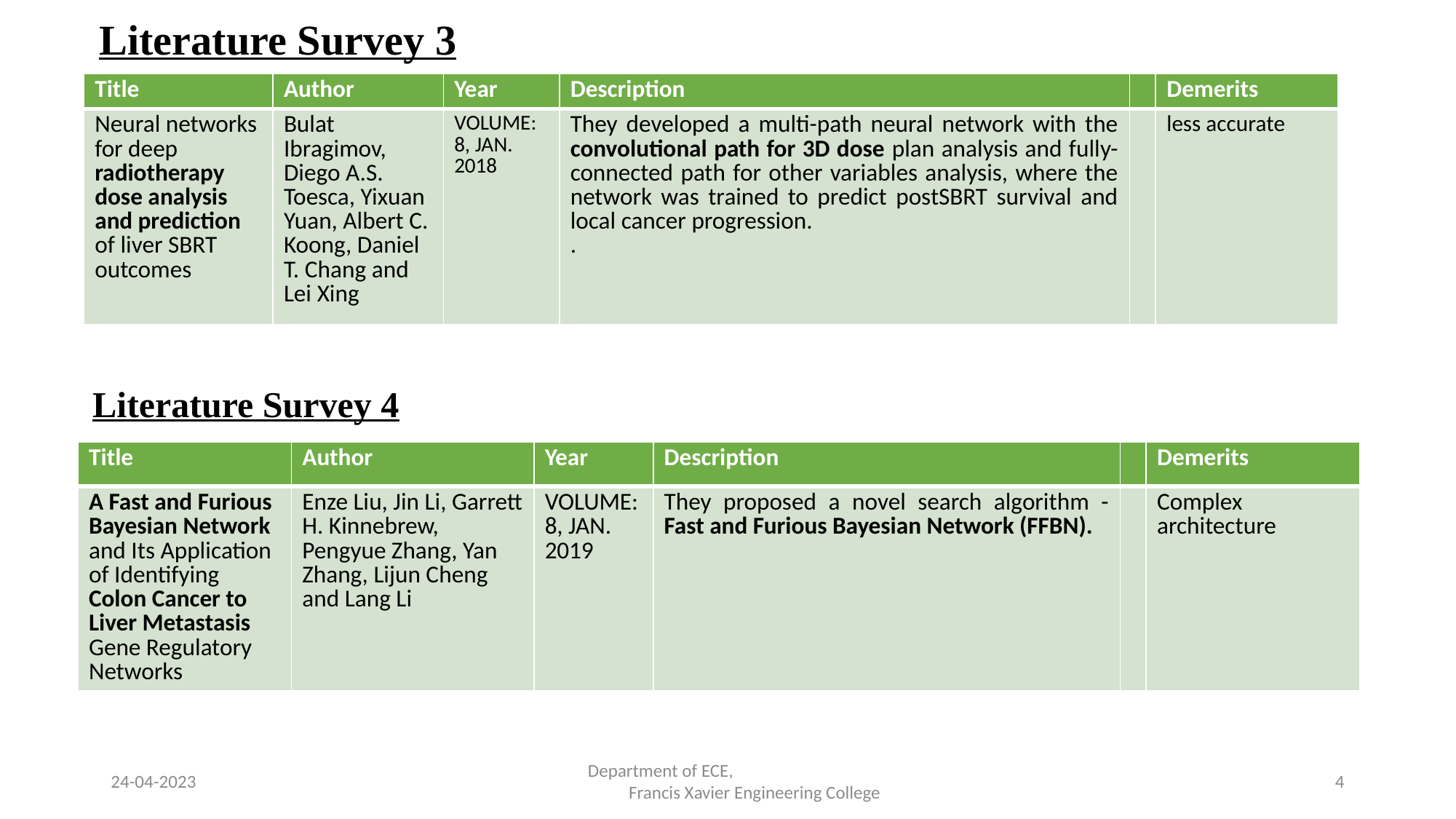

# Literature Survey 3
| Title | Author | Year | Description |  | Demerits |
| --- | --- | --- | --- | --- | --- |
| Neural networks for deep radiotherapy dose analysis and prediction of liver SBRT outcomes | Bulat Ibragimov, Diego A.S. Toesca, Yixuan Yuan, Albert C. Koong, Daniel T. Chang and Lei Xing | VOLUME: 8, JAN. 2018 | They developed a multi-path neural network with the convolutional path for 3D dose plan analysis and fully-connected path for other variables analysis, where the network was trained to predict postSBRT survival and local cancer progression. . |  | less accurate |
Literature Survey 4
| Title | Author | Year | Description |  | Demerits |
| --- | --- | --- | --- | --- | --- |
| A Fast and Furious Bayesian Network and Its Application of Identifying Colon Cancer to Liver Metastasis Gene Regulatory Networks | Enze Liu, Jin Li, Garrett H. Kinnebrew, Pengyue Zhang, Yan Zhang, Lijun Cheng and Lang Li | VOLUME: 8, JAN. 2019 | They proposed a novel search algorithm - Fast and Furious Bayesian Network (FFBN). |  | Complex architecture |
24-04-2023
Department of ECE,
             Francis Xavier Engineering College
4